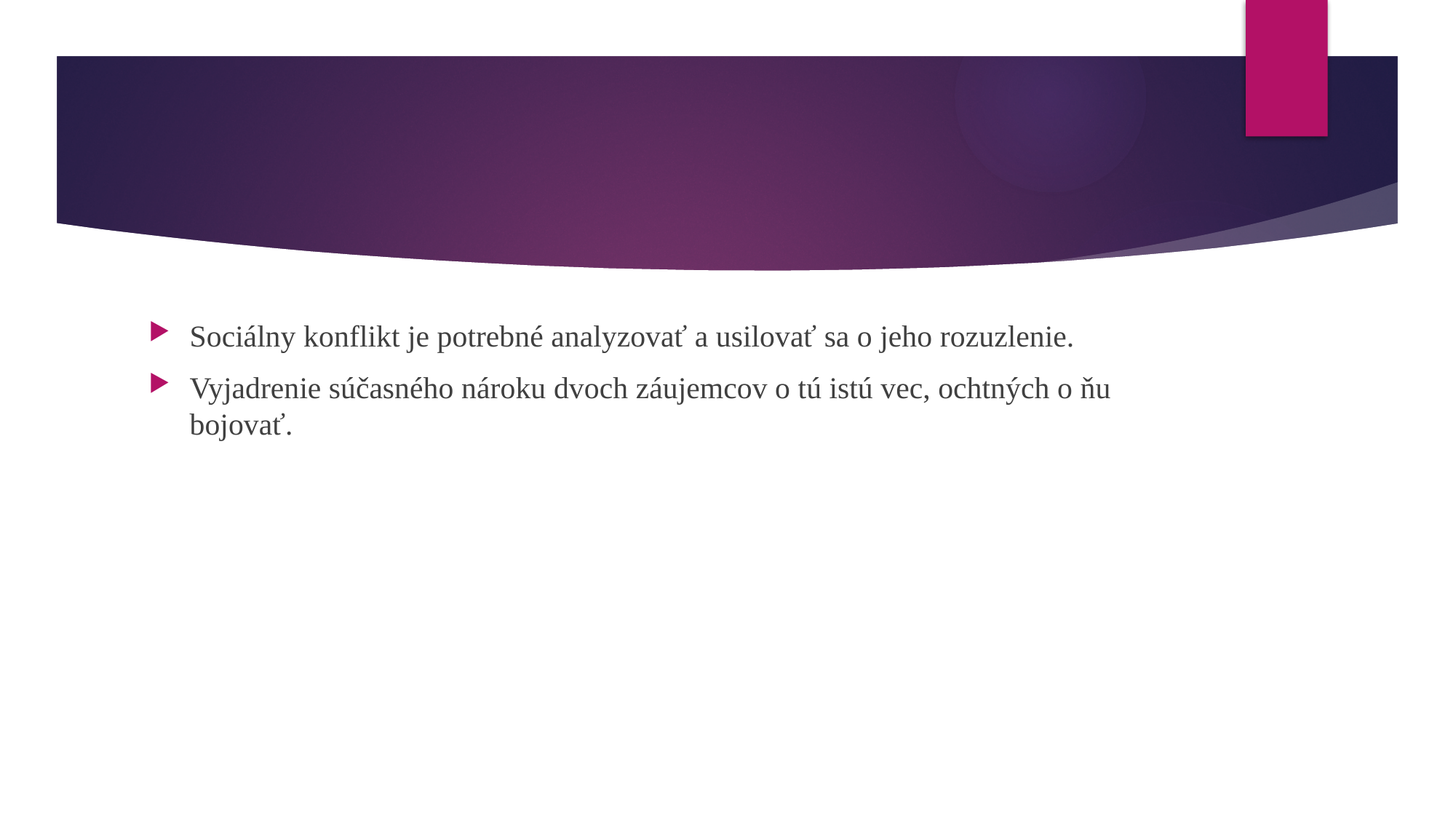

#
Sociálny konflikt je potrebné analyzovať a usilovať sa o jeho rozuzlenie.
Vyjadrenie súčasného nároku dvoch záujemcov o tú istú vec, ochtných o ňu bojovať.